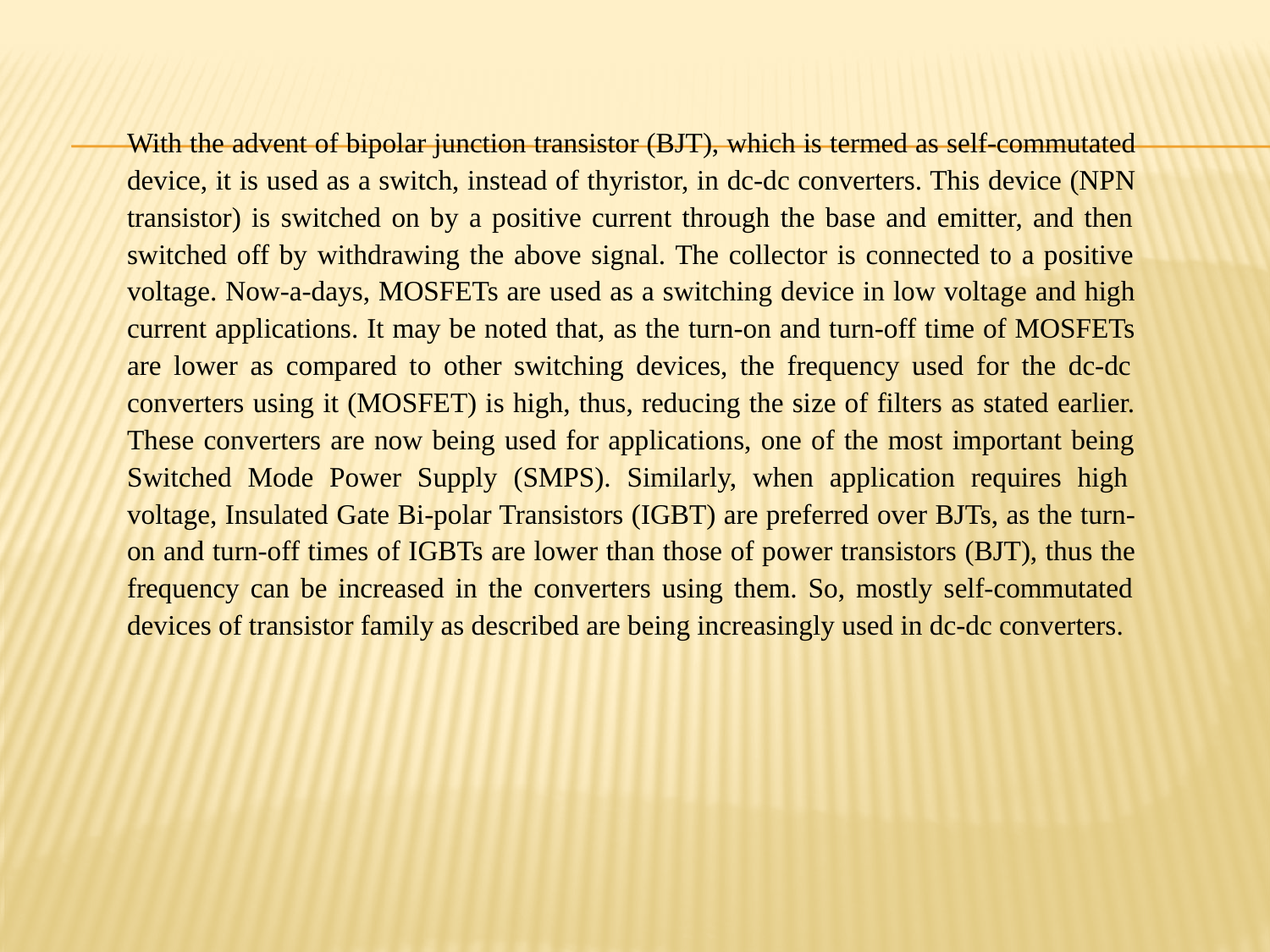

With the advent of bipolar junction transistor (BJT), which is termed as self-commutated  device, it is used as a switch, instead of thyristor, in dc-dc converters. This device (NPN  transistor) is switched on by a positive current through the base and emitter, and then  switched off by withdrawing the above signal. The collector is connected to a positive  voltage. Now-a-days, MOSFETs are used as a switching device in low voltage and high  current applications. It may be noted that, as the turn-on and turn-off time of MOSFETs  are lower as compared to other switching devices, the frequency used for the dc-dc  converters using it (MOSFET) is high, thus, reducing the size of filters as stated earlier.  These converters are now being used for applications, one of the most important being  Switched Mode Power Supply (SMPS). Similarly, when application requires high  voltage, Insulated Gate Bi-polar Transistors (IGBT) are preferred over BJTs, as the turn-  on and turn-off times of IGBTs are lower than those of power transistors (BJT), thus the  frequency can be increased in the converters using them. So, mostly self-commutated  devices of transistor family as described are being increasingly used in dc-dc converters.